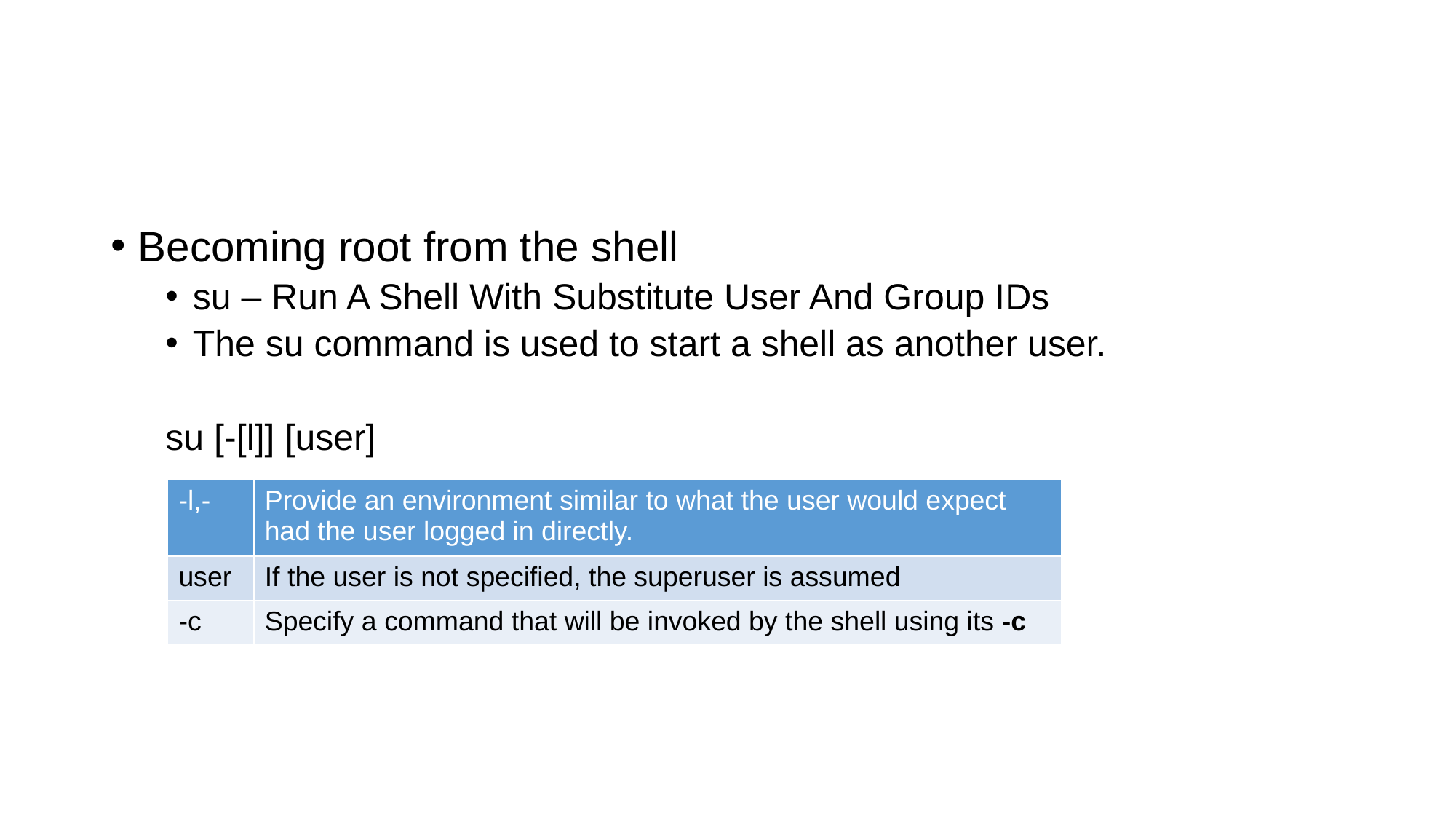

#
Becoming root from the shell
su – Run A Shell With Substitute User And Group IDs
The su command is used to start a shell as another user.

su [-[l]] [user]

| -l,- | Provide an environment similar to what the user would expect had the user logged in directly. |
| --- | --- |
| user | If the user is not specified, the superuser is assumed |
| -c | Specify a command that will be invoked by the shell using its -c |